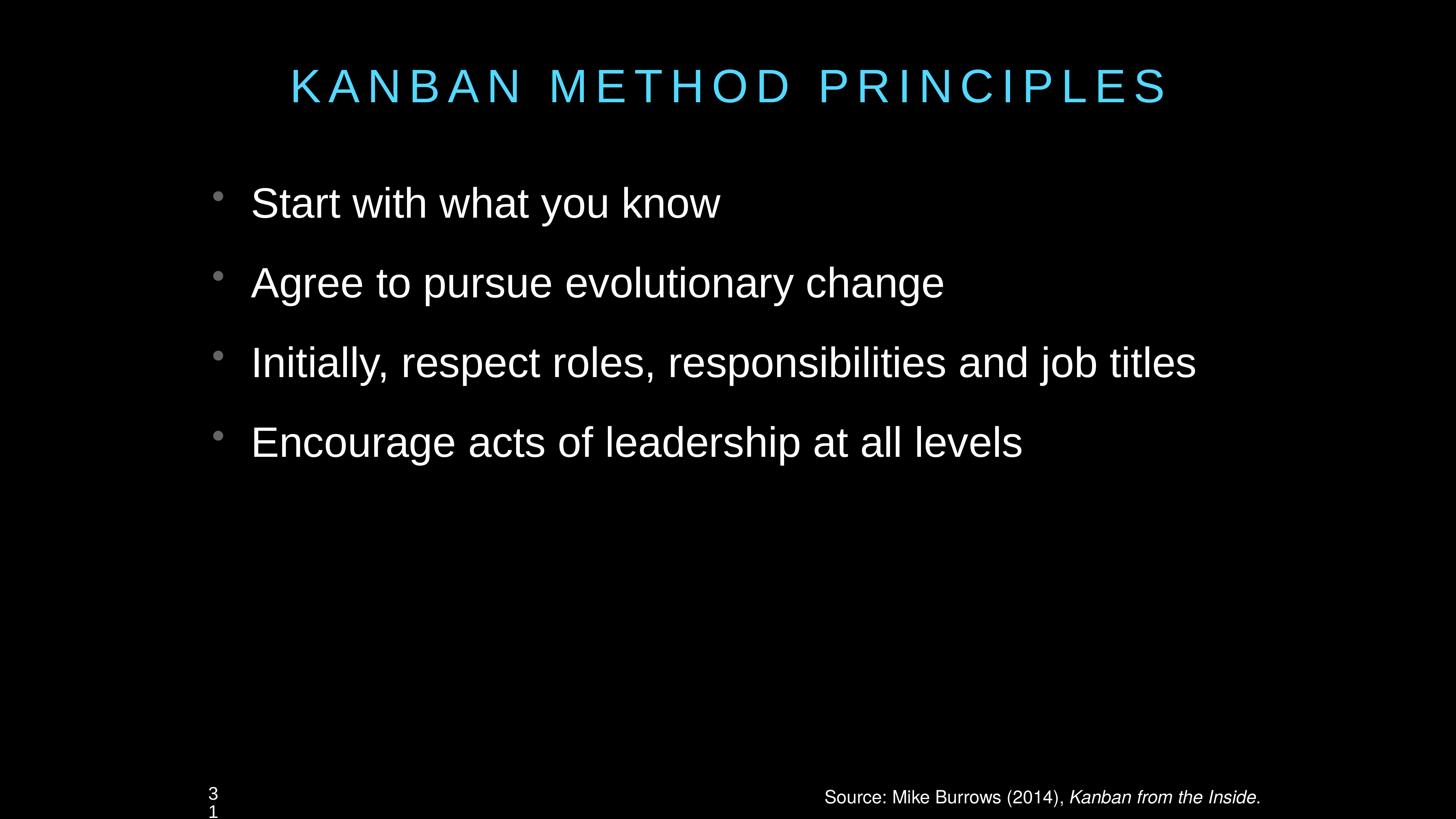

# Kanban Method principles
Start with what you know
Agree to pursue evolutionary change
Initially, respect roles, responsibilities and job titles
Encourage acts of leadership at all levels
31
Source: Mike Burrows (2014), Kanban from the Inside.